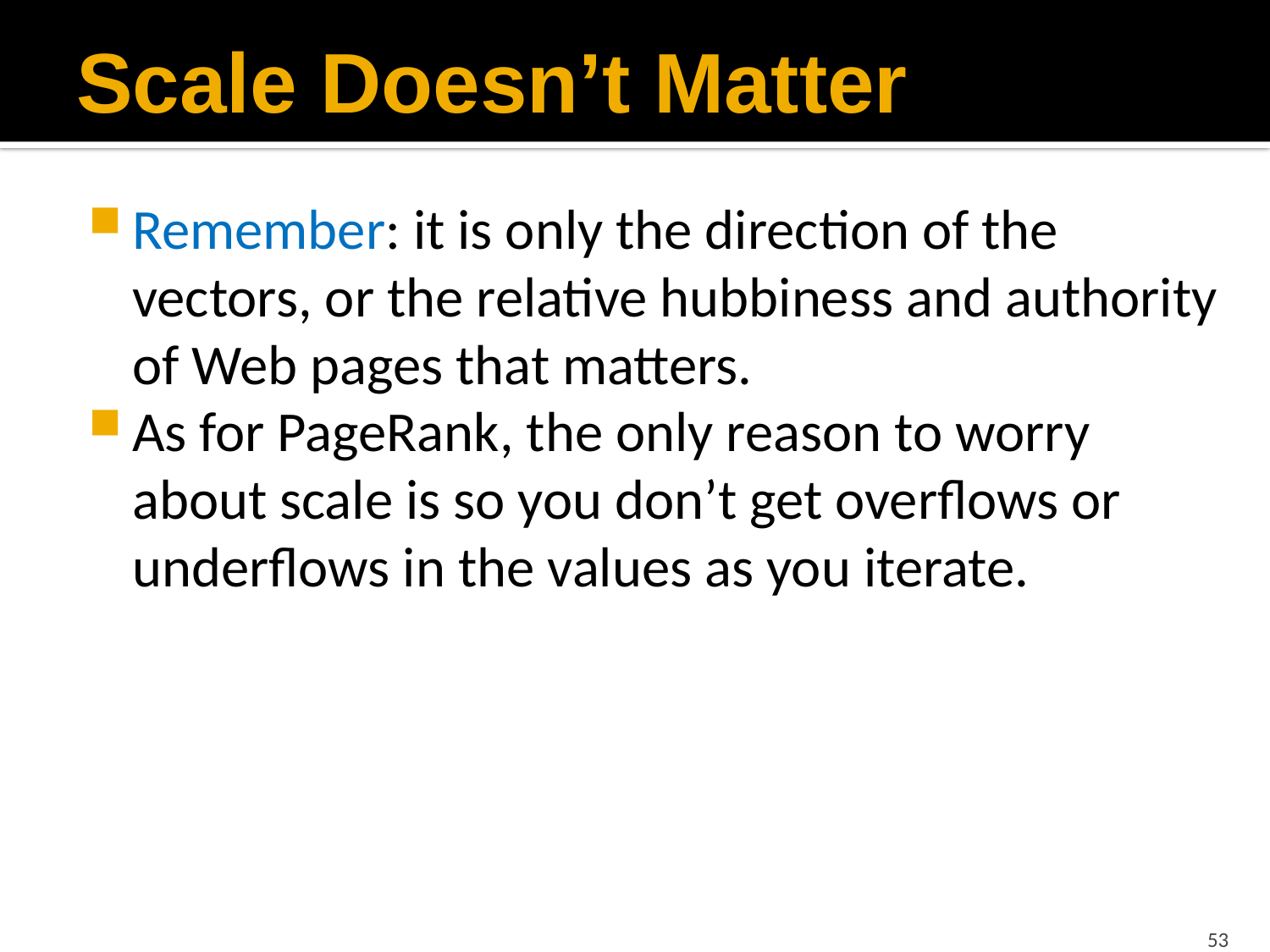

# Scale Doesn’t Matter
Remember: it is only the direction of the vectors, or the relative hubbiness and authority of Web pages that matters.
As for PageRank, the only reason to worry about scale is so you don’t get overflows or underflows in the values as you iterate.
53